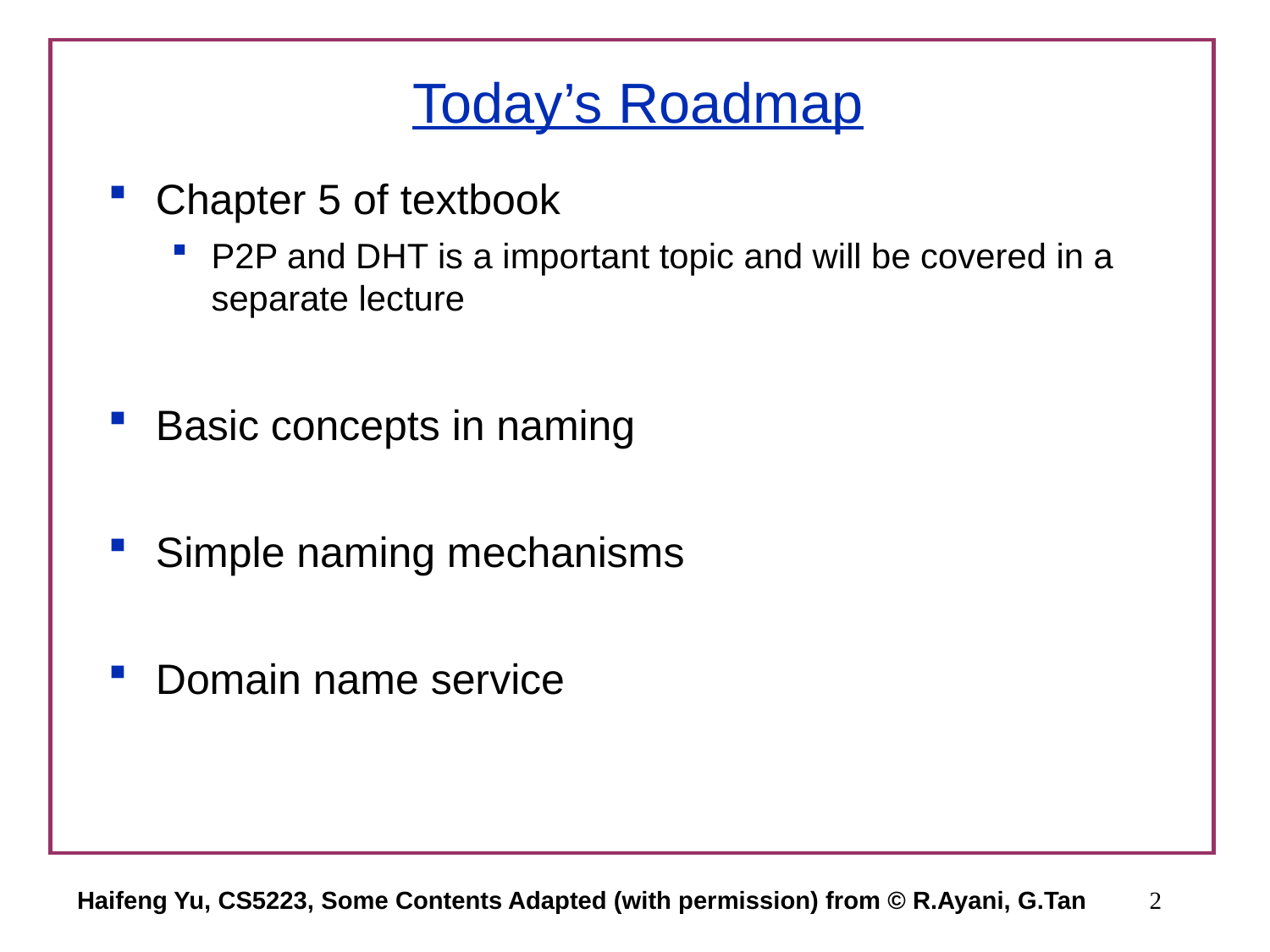

# Today’s Roadmap
Chapter 5 of textbook
P2P and DHT is a important topic and will be covered in a separate lecture

Basic concepts in naming

Simple naming mechanisms

Domain name service
Haifeng Yu, CS5223, Some Contents Adapted (with permission) from © R.Ayani, G.Tan
2